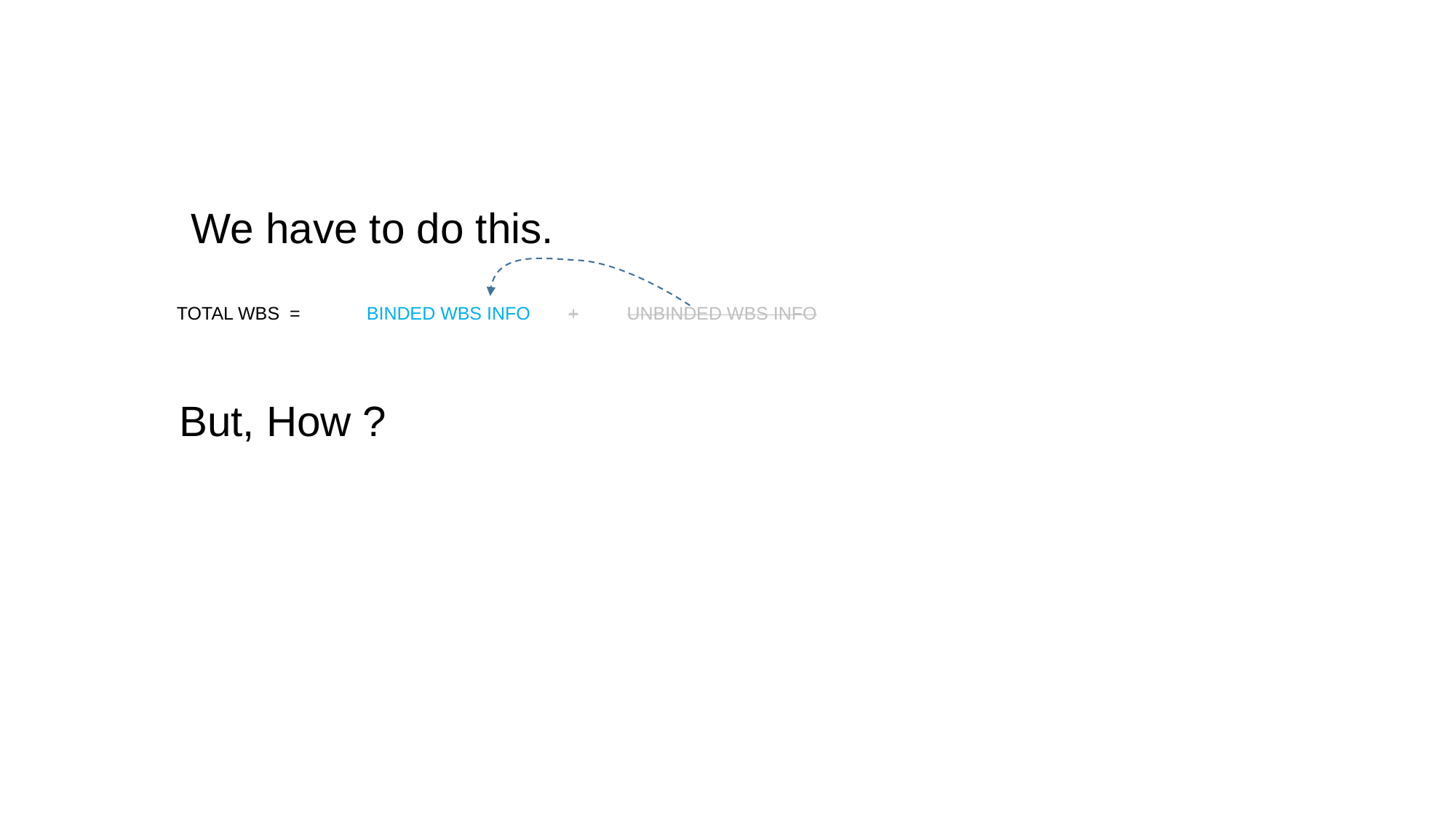

We have to do this.

TOTAL WBS  =
BINDED WBS INFO
+
UNBINDED WBS INFO
But, How ?